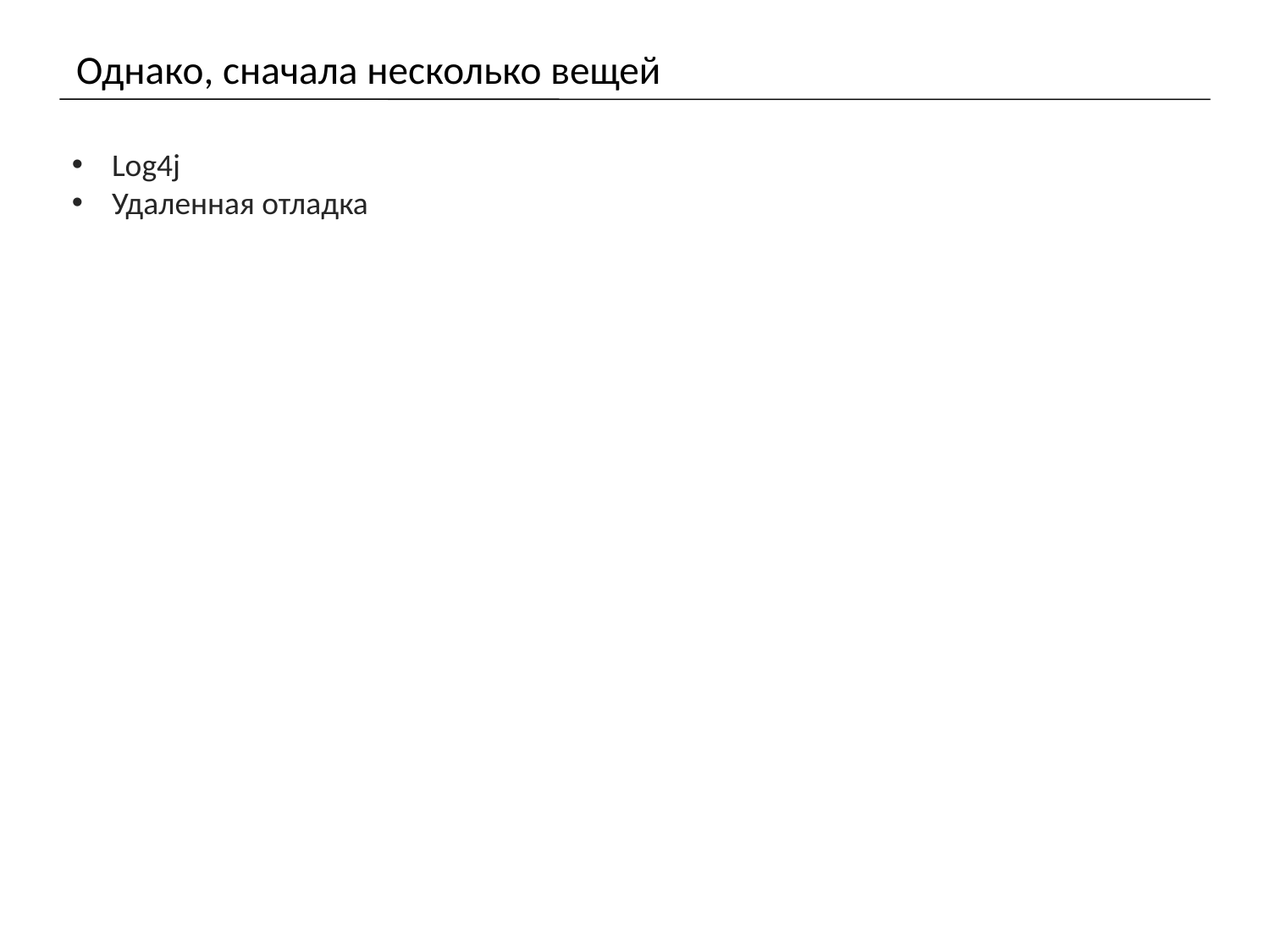

# Однако, сначала несколько вещей
Log4j
Удаленная отладка